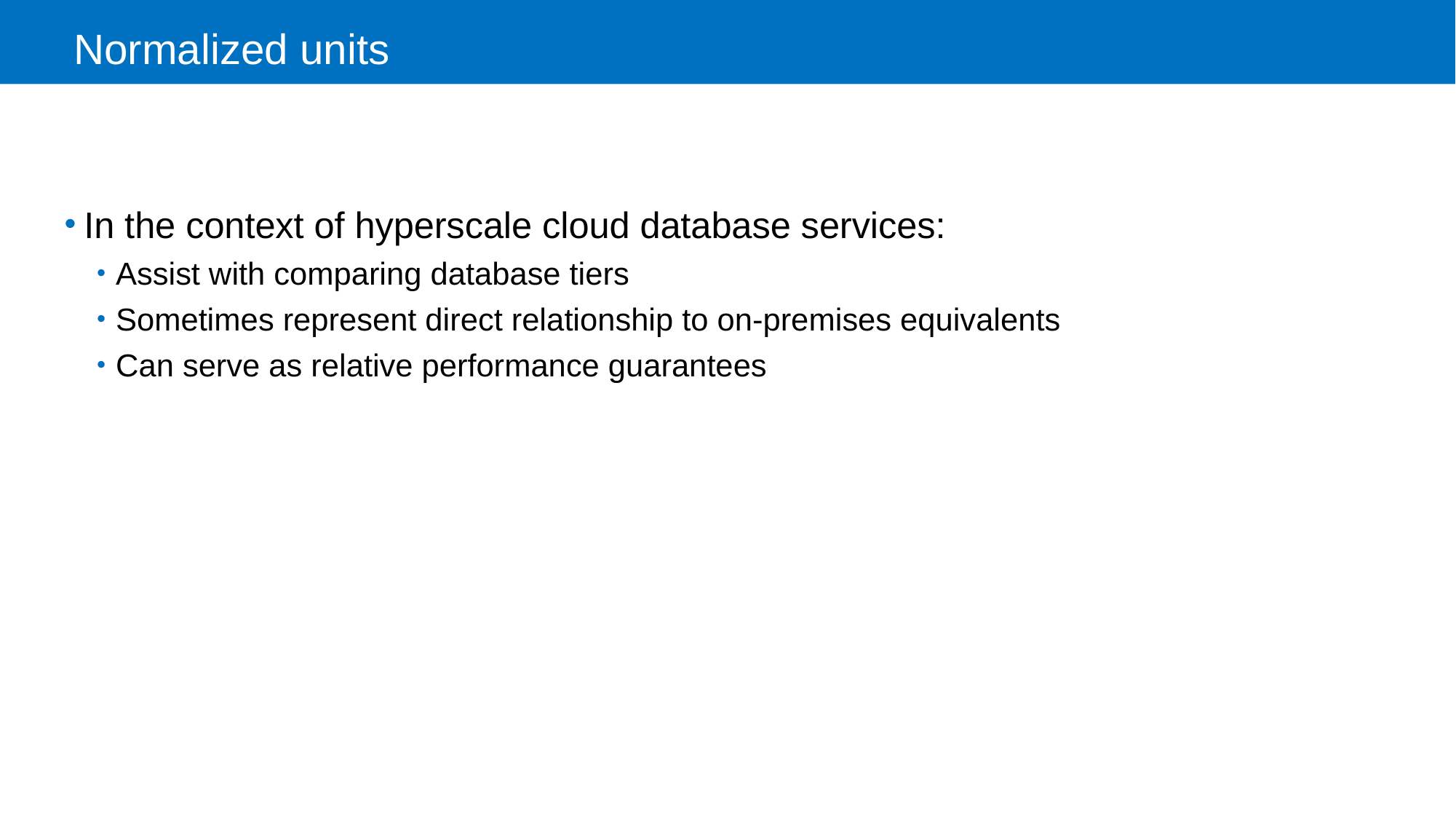

# Normalized units
In the context of hyperscale cloud database services:
Assist with comparing database tiers
Sometimes represent direct relationship to on-premises equivalents
Can serve as relative performance guarantees